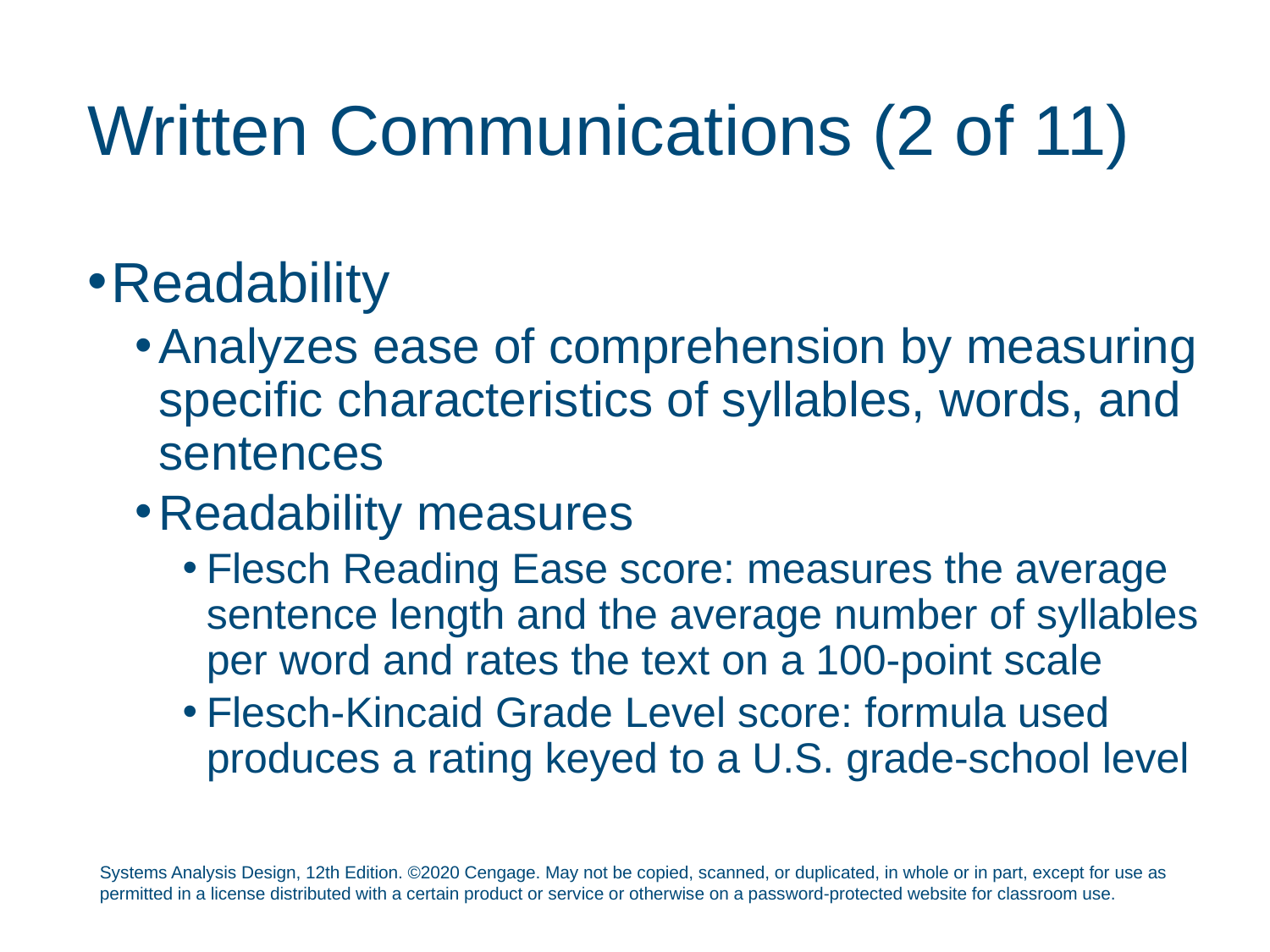

# Written Communications (2 of 11)
Readability
Analyzes ease of comprehension by measuring specific characteristics of syllables, words, and sentences
Readability measures
Flesch Reading Ease score: measures the average sentence length and the average number of syllables per word and rates the text on a 100-point scale
Flesch-Kincaid Grade Level score: formula used produces a rating keyed to a U.S. grade-school level

Systems Analysis Design, 12th Edition. ©2020 Cengage. May not be copied, scanned, or duplicated, in whole or in part, except for use as permitted in a license distributed with a certain product or service or otherwise on a password-protected website for classroom use.